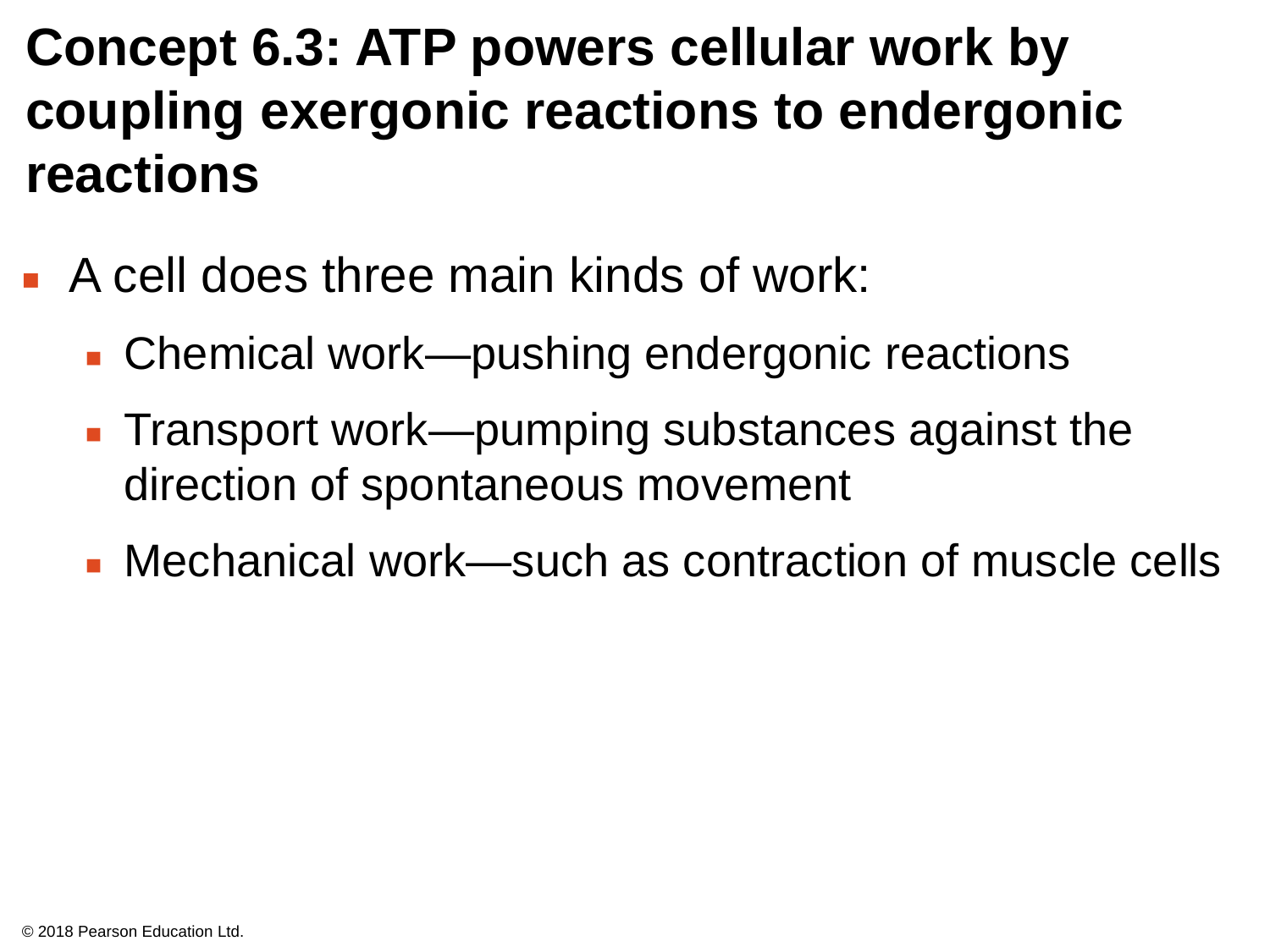

# Concept 6.3: ATP powers cellular work by coupling exergonic reactions to endergonic reactions
A cell does three main kinds of work:
Chemical work—pushing endergonic reactions
Transport work—pumping substances against the direction of spontaneous movement
Mechanical work—such as contraction of muscle cells
© 2018 Pearson Education Ltd.